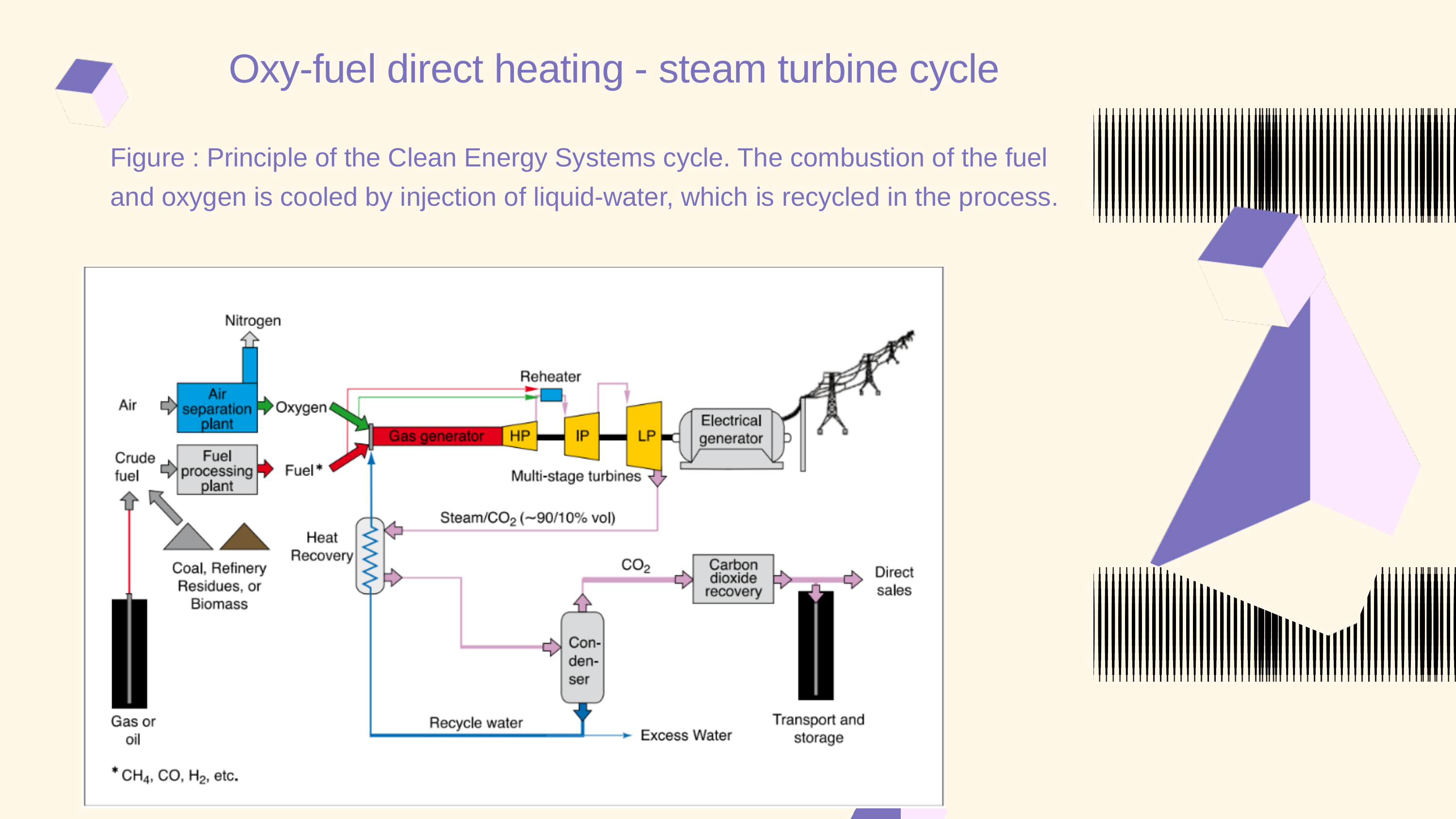

Oxy-fuel direct heating - steam turbine cycle

Figure : Principle of the Clean Energy Systems cycle. The combustion of the fuel and oxygen is cooled by injection of liquid-water, which is recycled in the process.